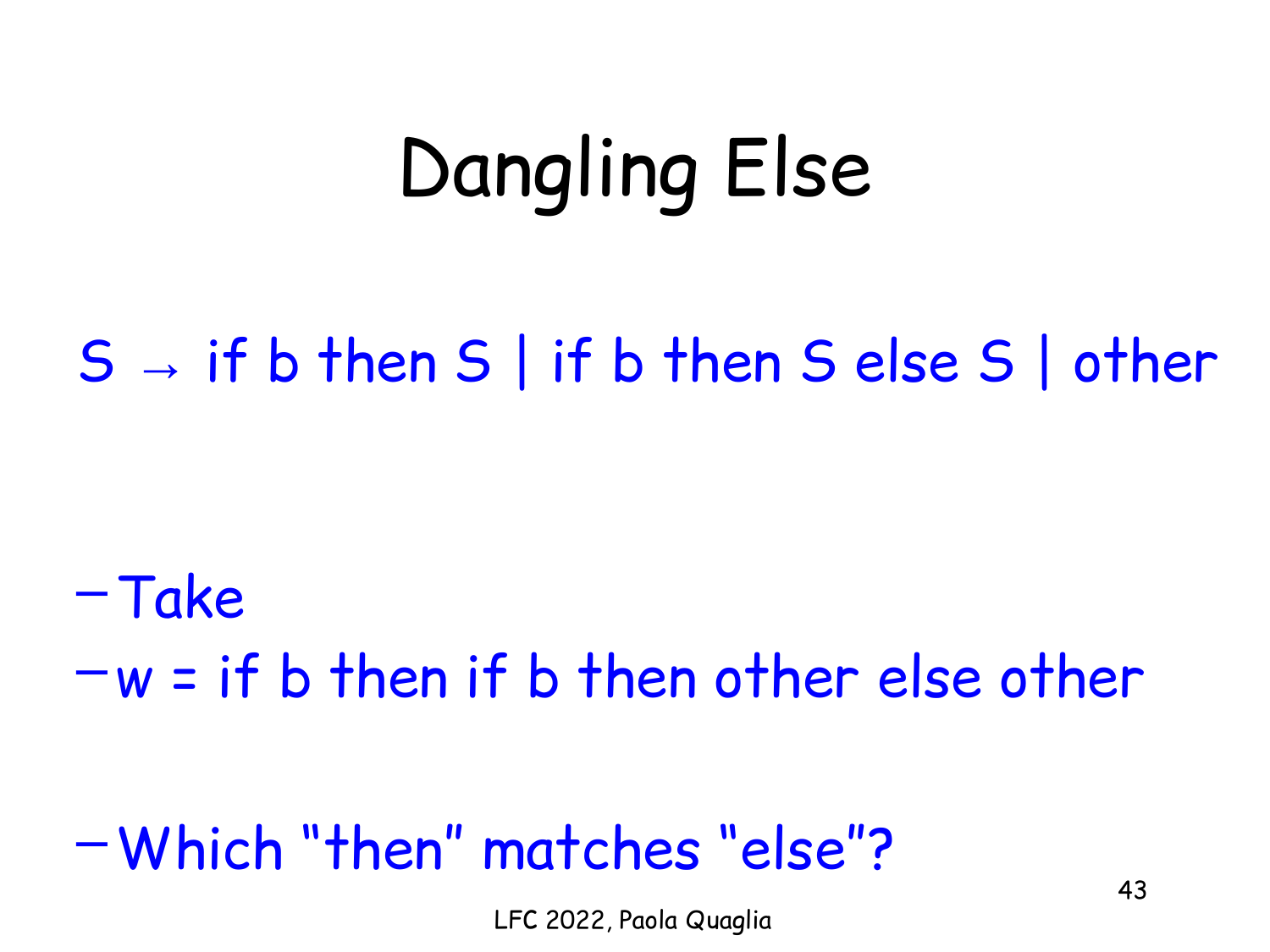

# Dangling Else
S → if b then S | if b then S else S | other

Take
w = if b then if b then other else other

Which “then” matches “else”?

LFC 2022, Paola Quaglia
43